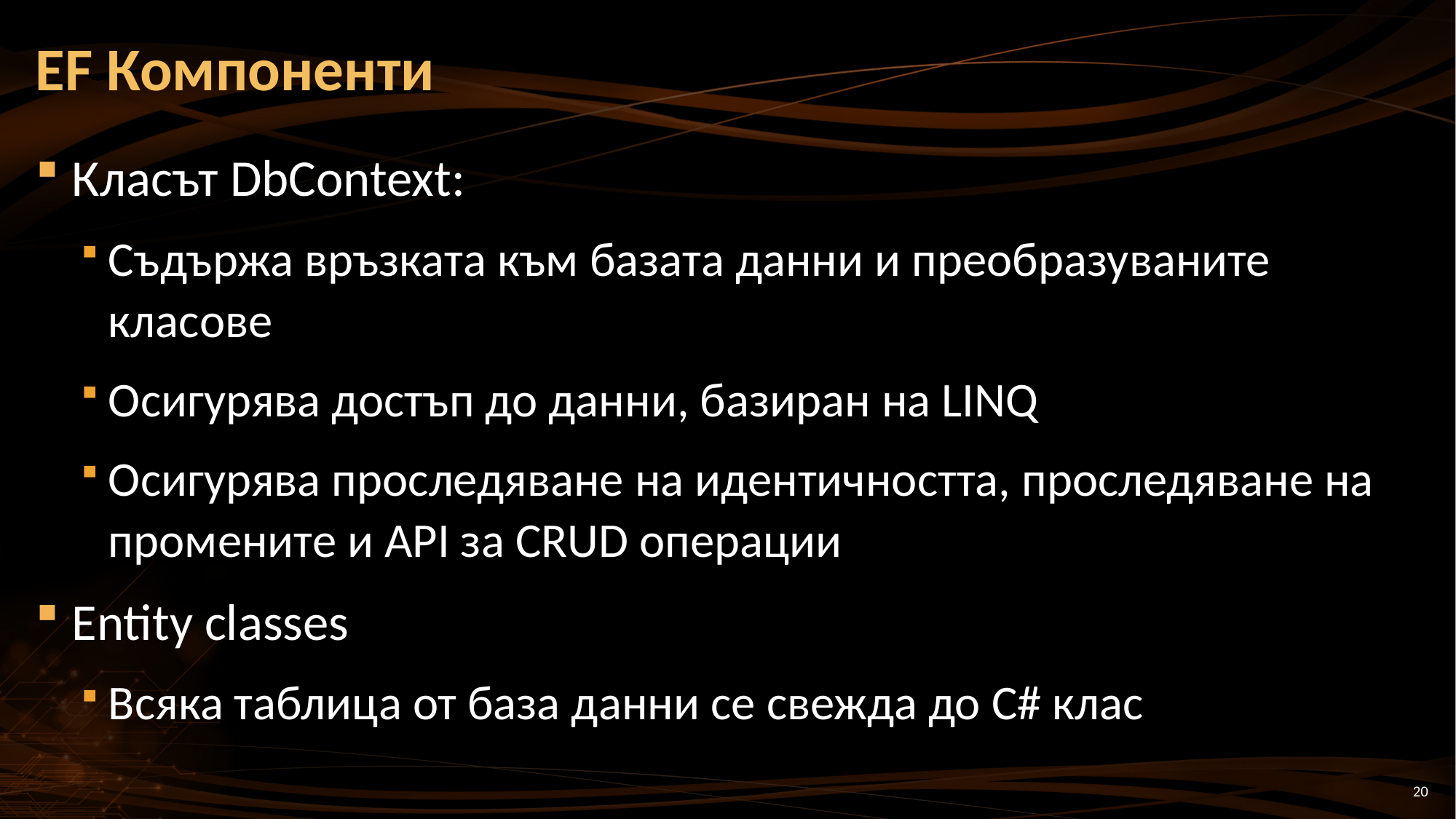

# EF Компоненти
Класът DbContext:
Съдържа връзката към базата данни и преобразуваните
класове
Осигурява достъп до данни, базиран на LINQ
Осигурява проследяване на идентичността, проследяване на
промените и API за CRUD операции
Entity classes
Всяка таблица от база данни се свежда до C# клас
20